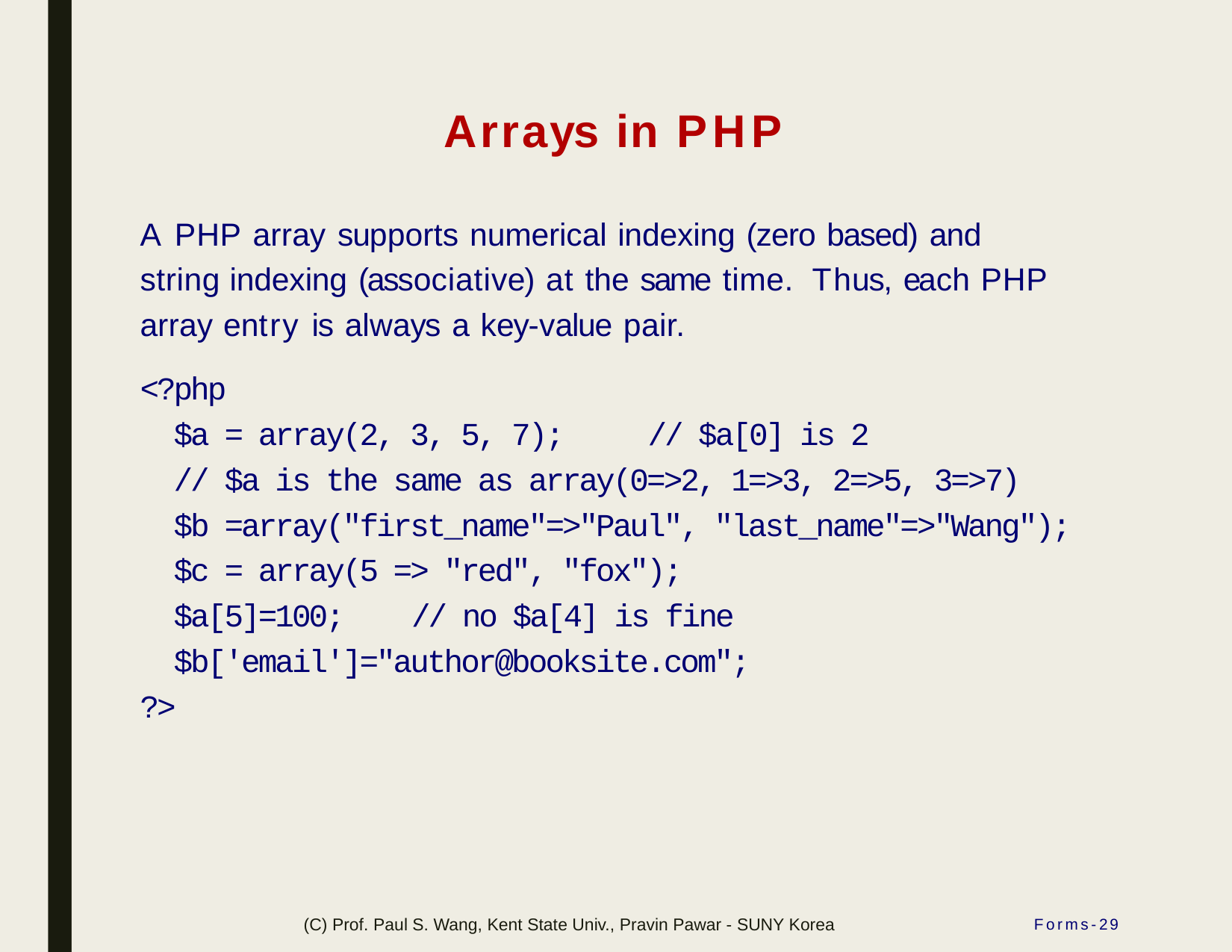

# Arrays in PHP
A PHP array supports numerical indexing (zero based) and string indexing (associative) at the same time.  Thus, each PHP array entry is always a key-value pair.

<?php
$a = array(2, 3, 5, 7);	// $a[0] is 2
// $a is the same as array(0=>2, 1=>3, 2=>5, 3=>7)
$b =array("first_name"=>"Paul", "last_name"=>"Wang");
$c = array(5 => "red", "fox");
$a[5]=100;	// no $a[4] is fine
$b['email']="author@booksite.com";
?>
(C) Prof. Paul S. Wang, Kent State Univ., Pravin Pawar - SUNY Korea
Forms-29